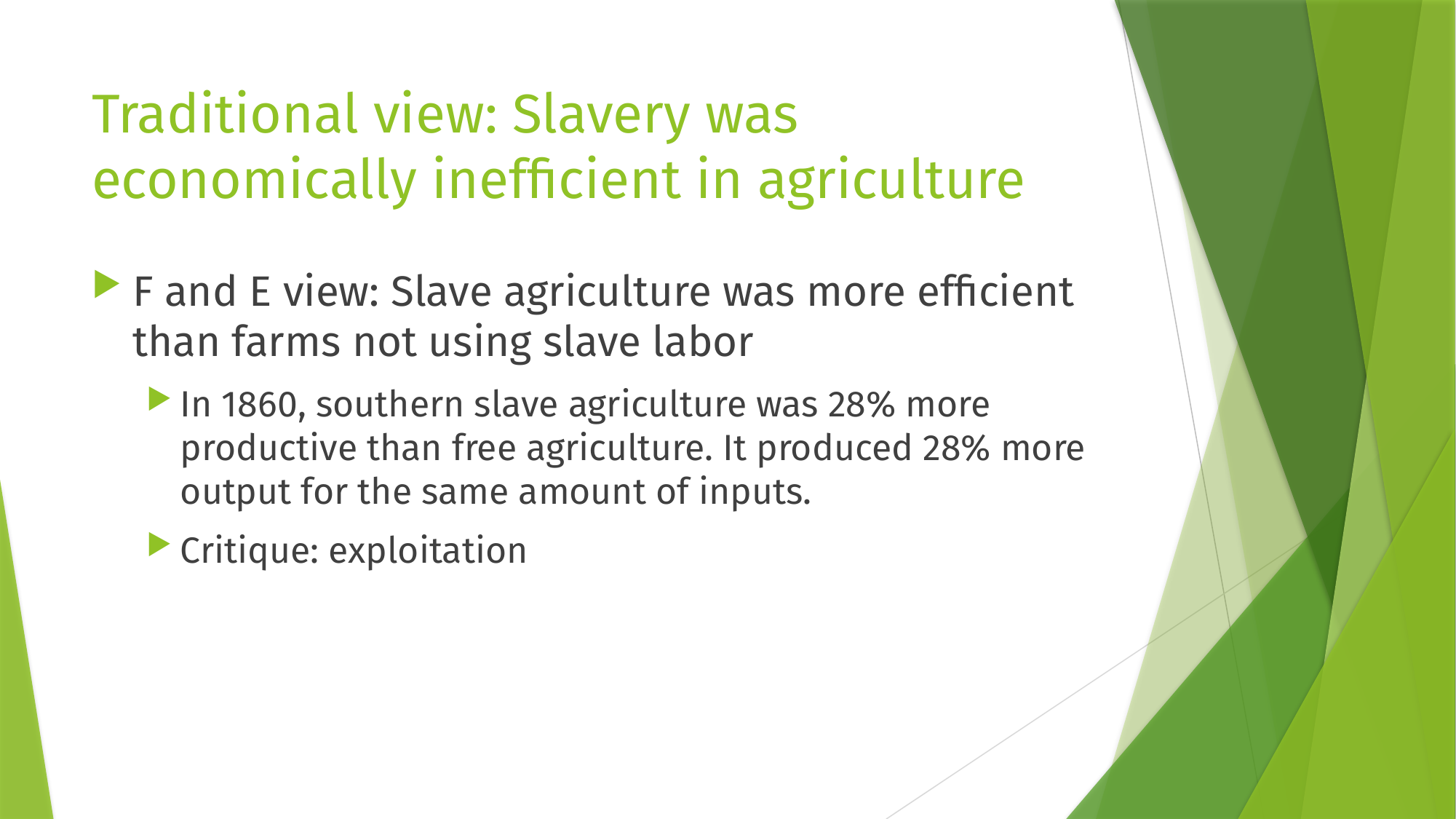

# Traditional view: Slavery was economically inefficient in agriculture
F and E view: Slave agriculture was more efficient than farms not using slave labor
In 1860, southern slave agriculture was 28% more productive than free agriculture. It produced 28% more output for the same amount of inputs.
Critique: exploitation